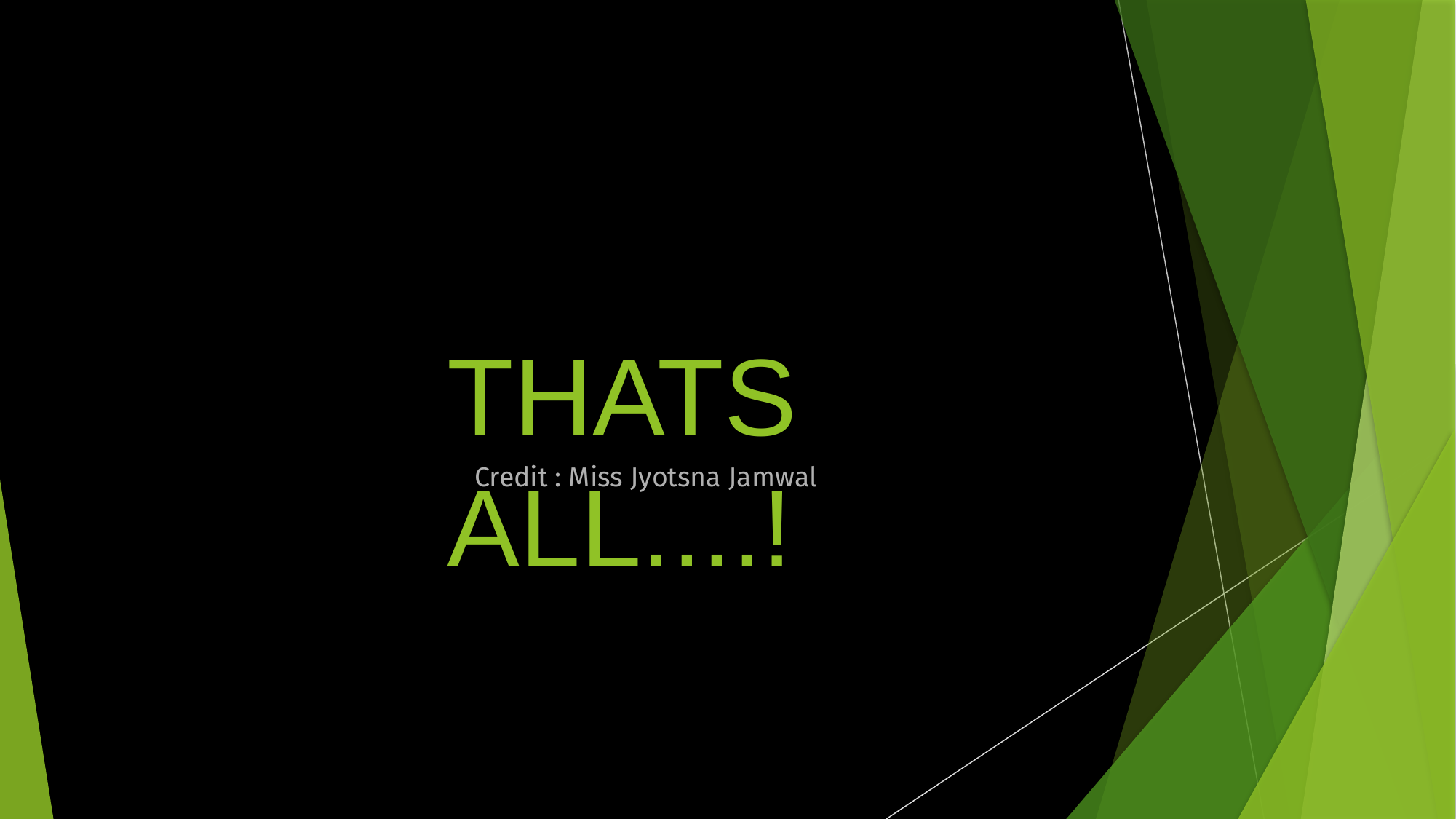

# THATS ALL....!
Credit : Miss Jyotsna Jamwal